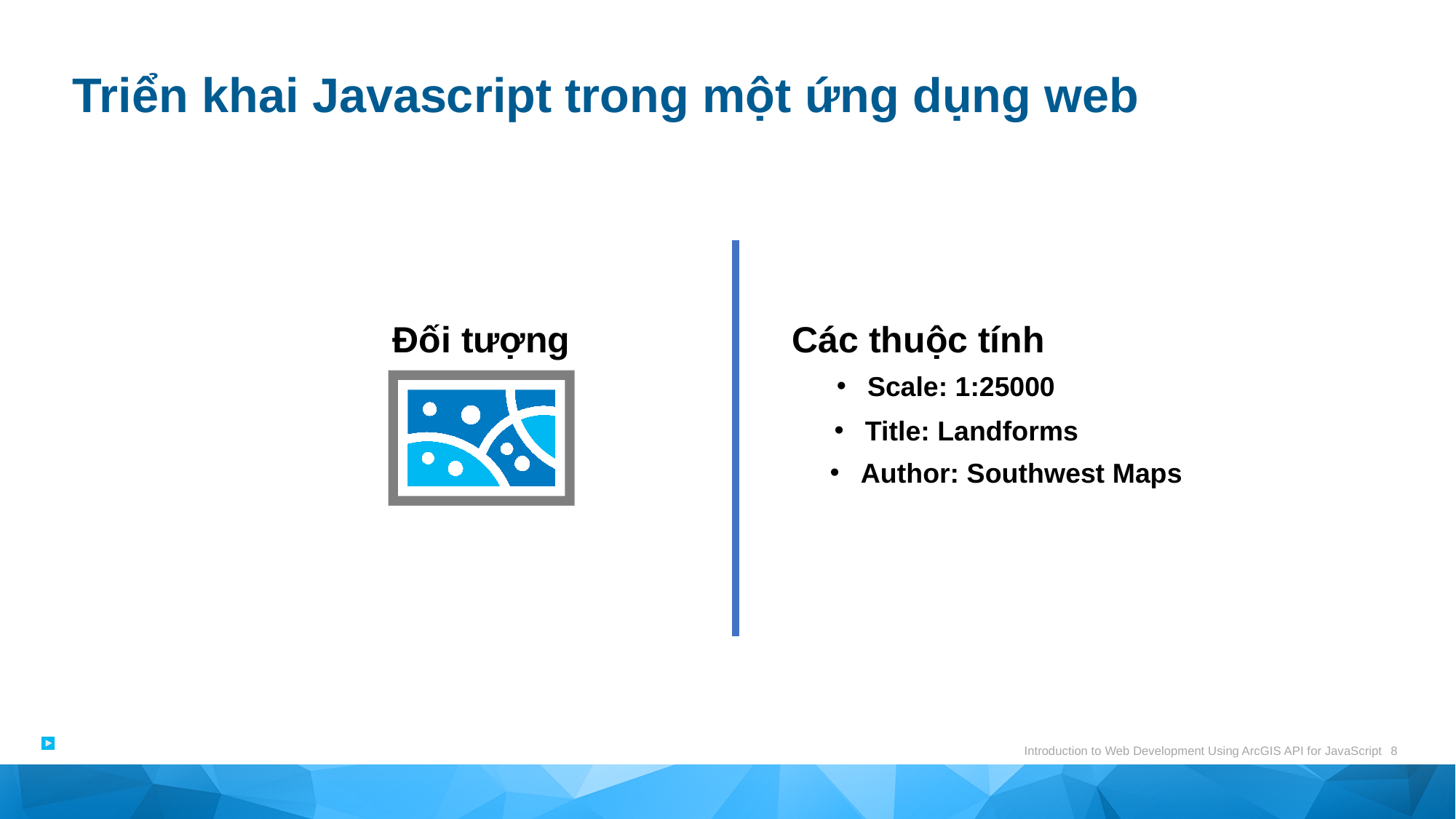

# Triển khai Javascript trong một ứng dụng web
Các thuộc tính
Đối tượng

Scale: 1:25000
Title: Landforms
Author: Southwest Maps